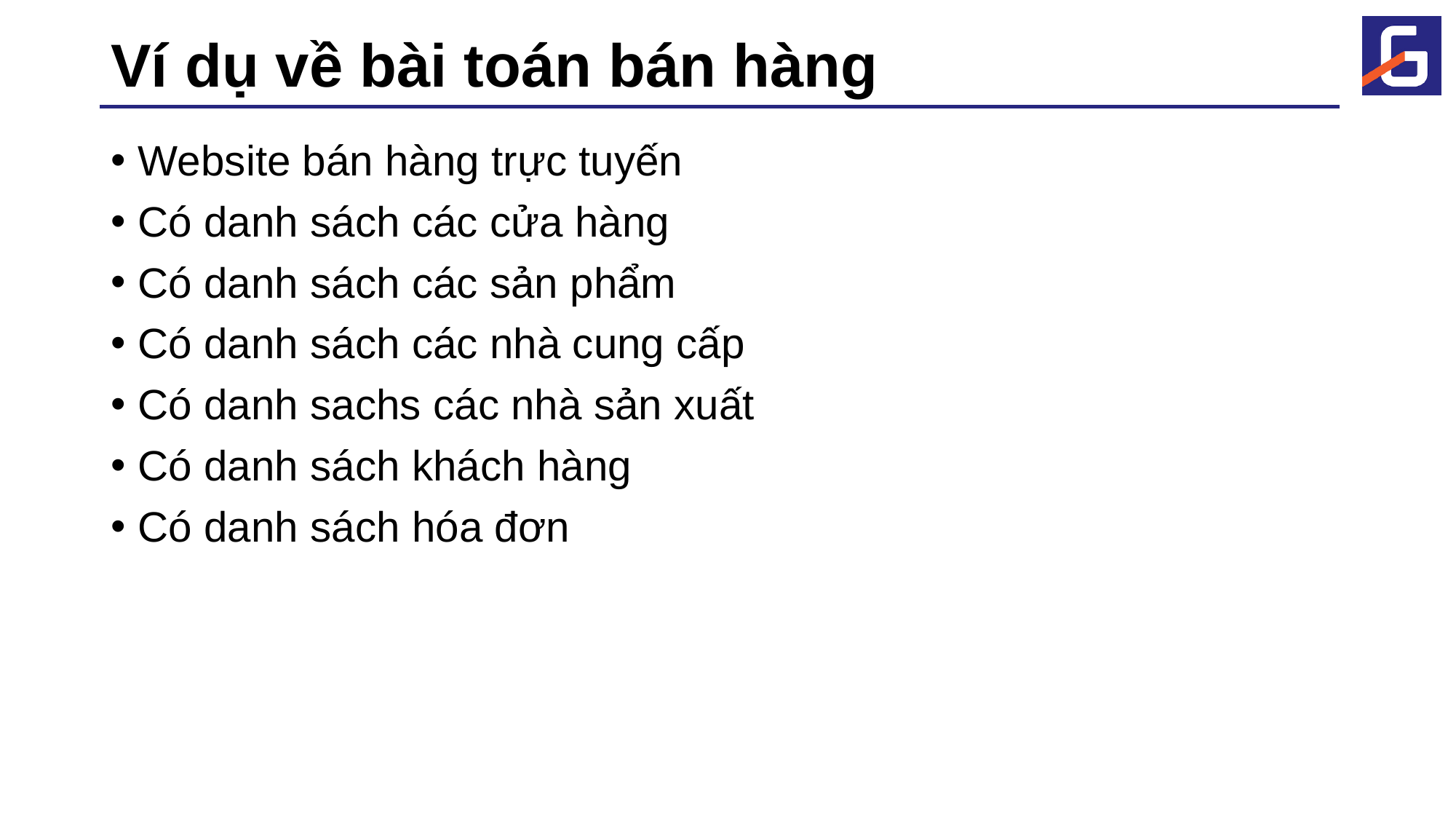

# Ví dụ về bài toán bán hàng
Website bán hàng trực tuyến
Có danh sách các cửa hàng
Có danh sách các sản phẩm
Có danh sách các nhà cung cấp
Có danh sachs các nhà sản xuất
Có danh sách khách hàng
Có danh sách hóa đơn